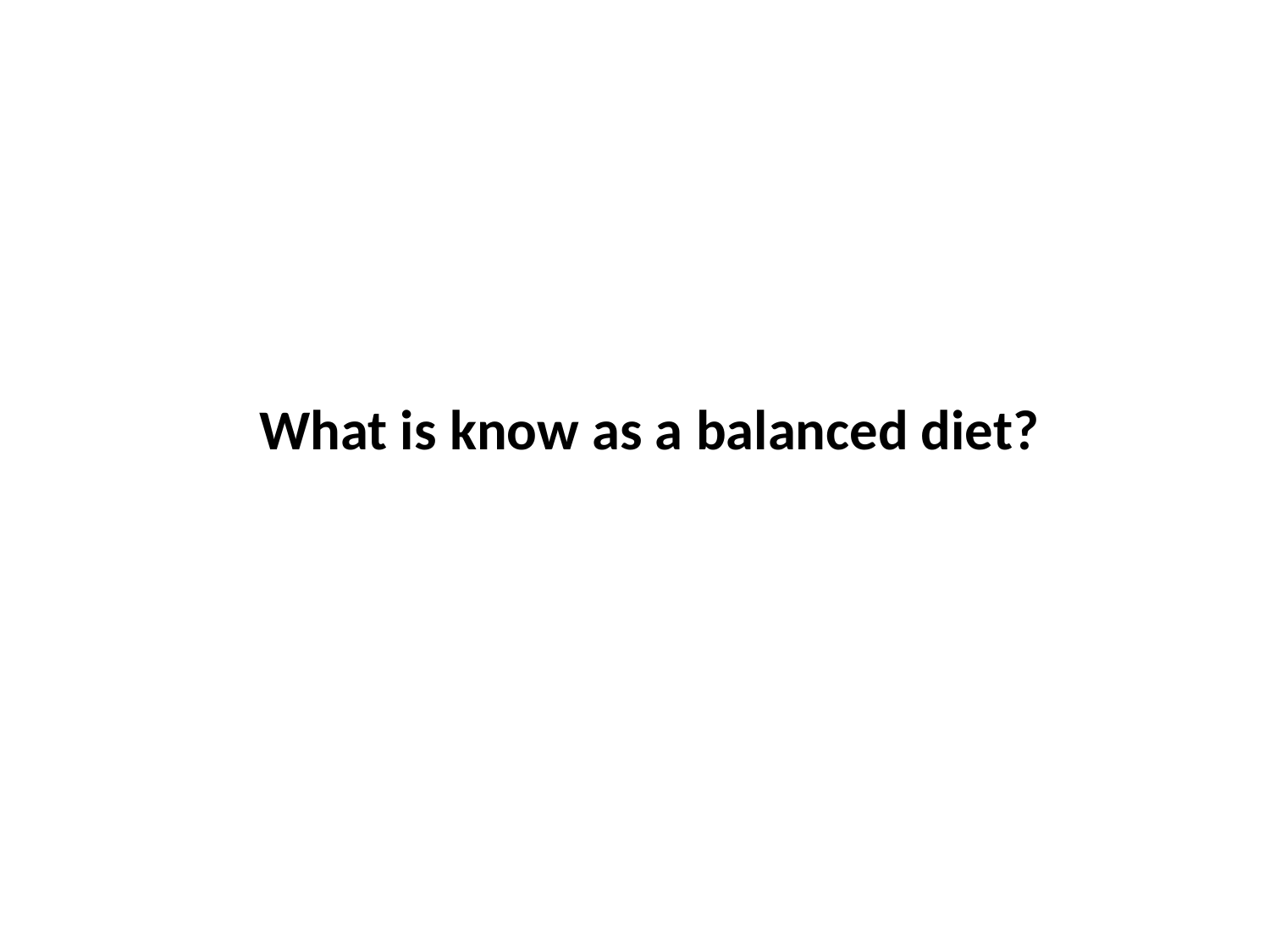

What is know as a balanced diet?